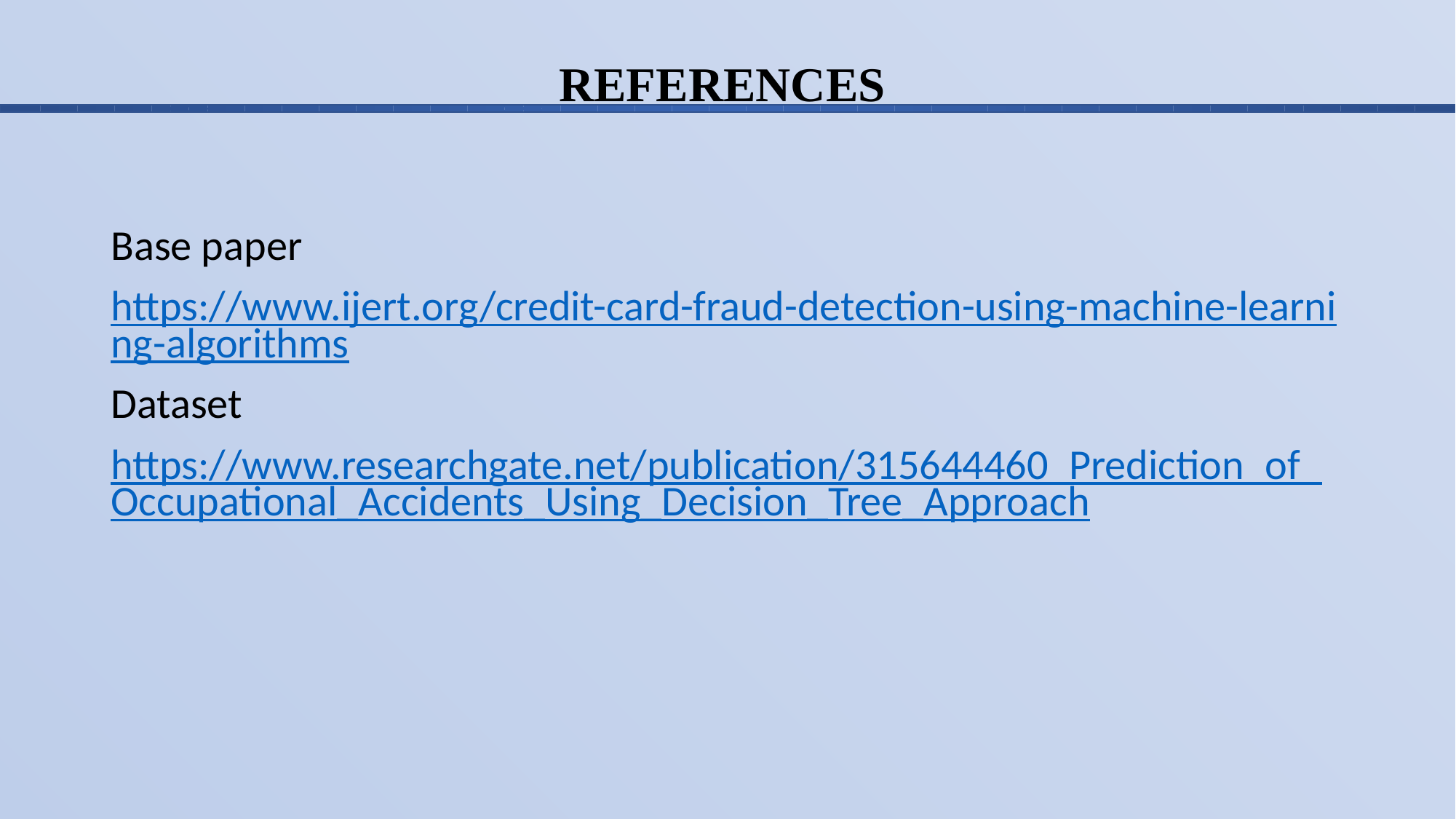

# REFERENCES

Base paper
https://www.ijert.org/credit-card-fraud-detection-using-machine-learning-algorithms
Dataset
https://www.researchgate.net/publication/315644460_Prediction_of_Occupational_Accidents_Using_Decision_Tree_Approach